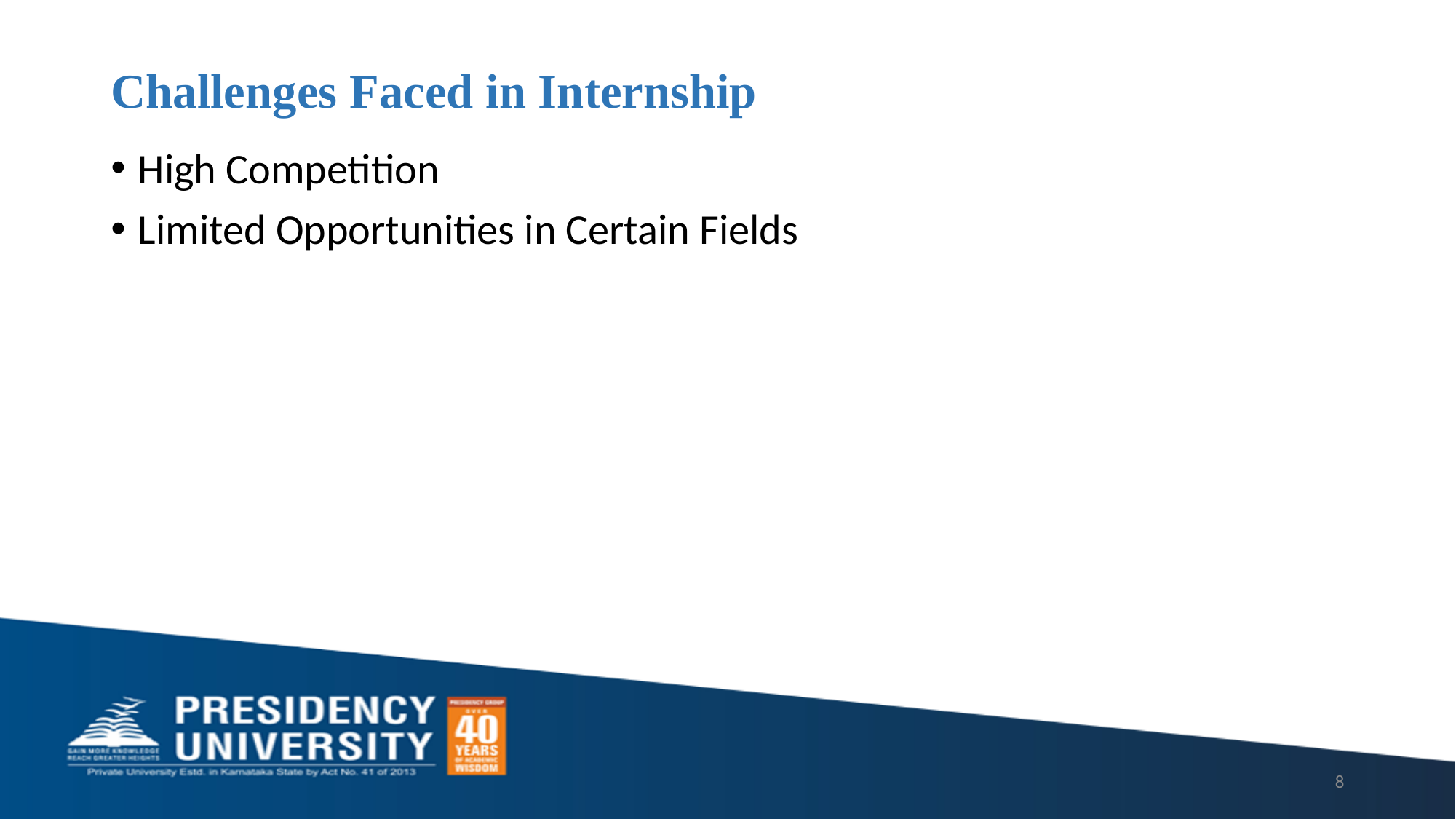

# Challenges Faced in Internship
High Competition
Limited Opportunities in Certain Fields
8